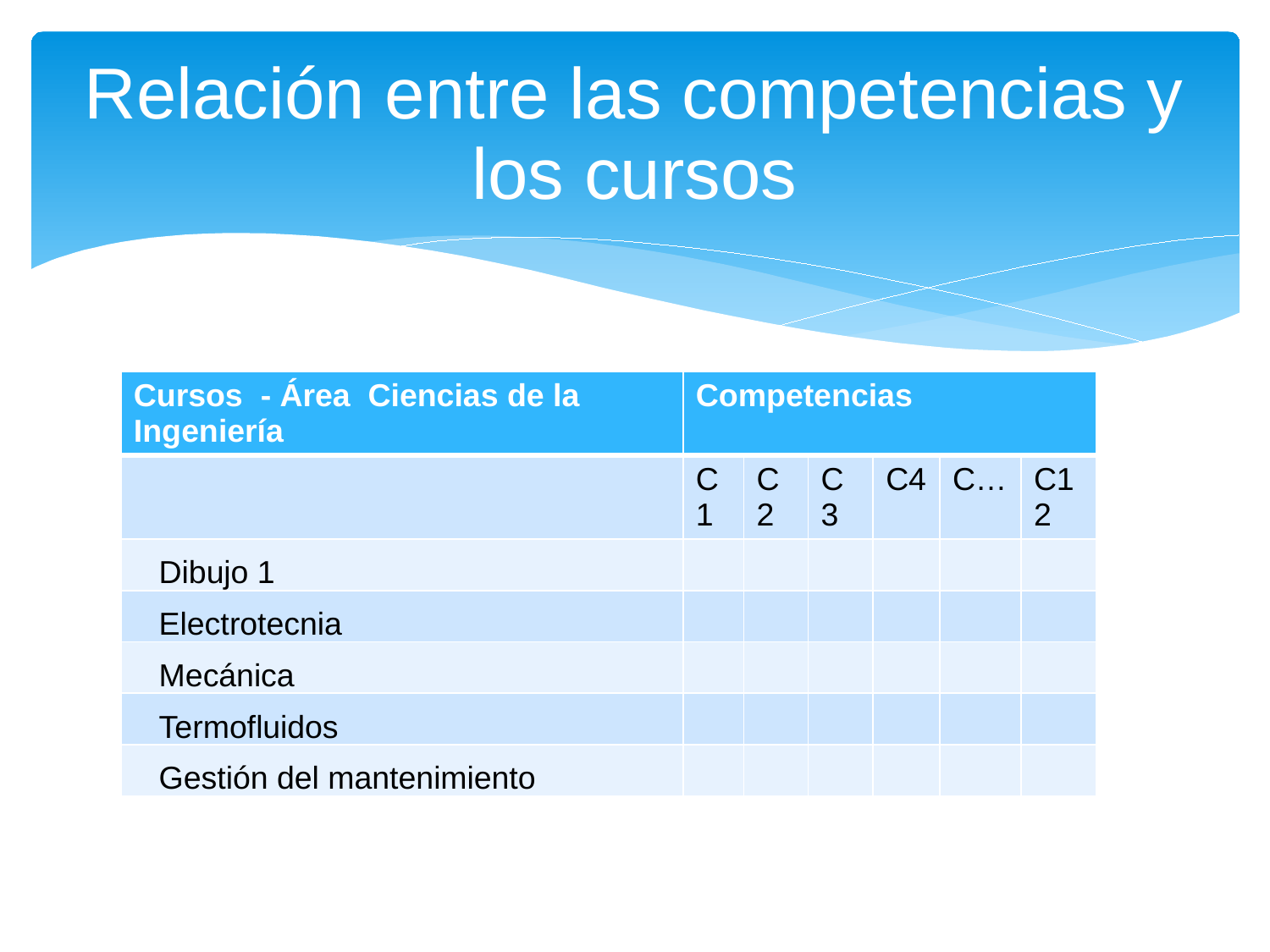

# Relación entre las competencias y los cursos
| Cursos - Área Ciencias de la Ingeniería | Competencias |  |  |  |  |  |
| --- | --- | --- | --- | --- | --- | --- |
|  | C1 | C2 | C3 | C4 | C… | C12 |
| Dibujo 1 |  |  |  |  |  |  |
| Electrotecnia |  |  |  |  |  |  |
| Mecánica |  |  |  |  |  |  |
| Termofluidos |  |  |  |  |  |  |
| Gestión del mantenimiento |  |  |  |  |  |  |